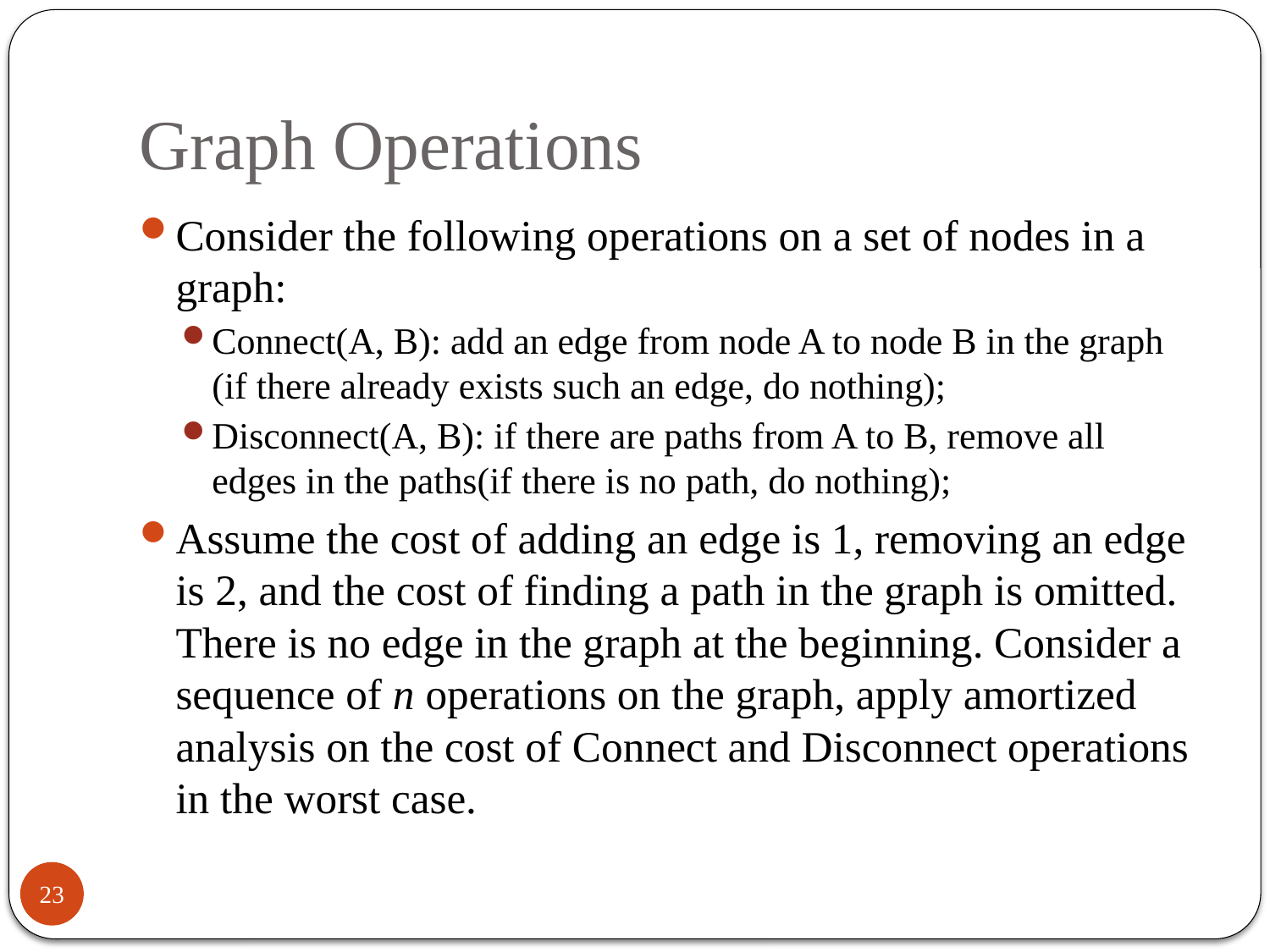

# Graph Operations
Consider the following operations on a set of nodes in a graph:
Connect(A, B): add an edge from node A to node B in the graph (if there already exists such an edge, do nothing);
Disconnect(A, B): if there are paths from A to B, remove all edges in the paths(if there is no path, do nothing);
Assume the cost of adding an edge is 1, removing an edge is 2, and the cost of finding a path in the graph is omitted. There is no edge in the graph at the beginning. Consider a sequence of n operations on the graph, apply amortized analysis on the cost of Connect and Disconnect operations in the worst case.
23